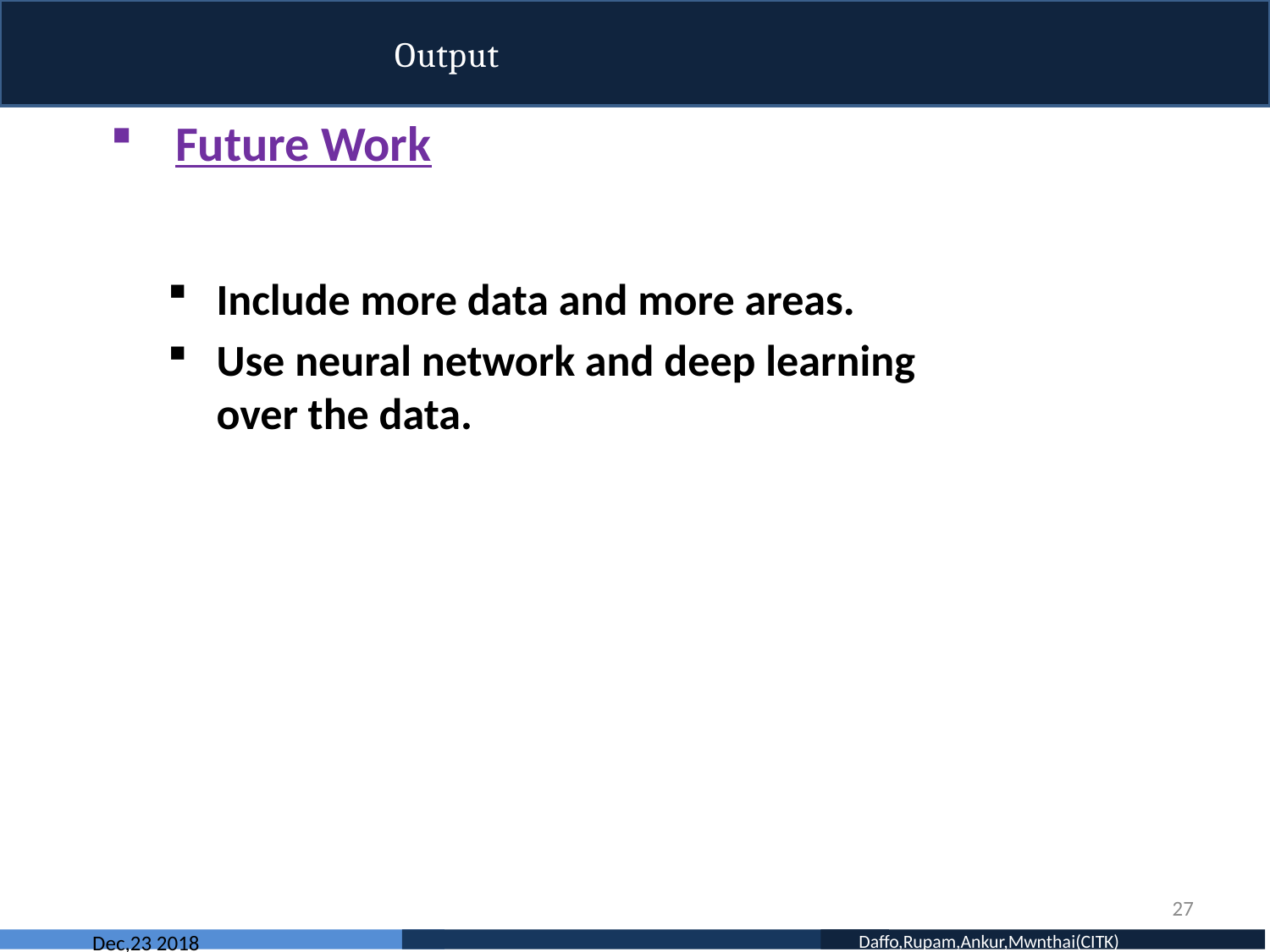

Output
Future Work

Include more data and more areas.
Use neural network and deep learning over the data.

27
                   Dec,23 2018

         Daffo,Rupam,Ankur,Mwnthai(CITK)